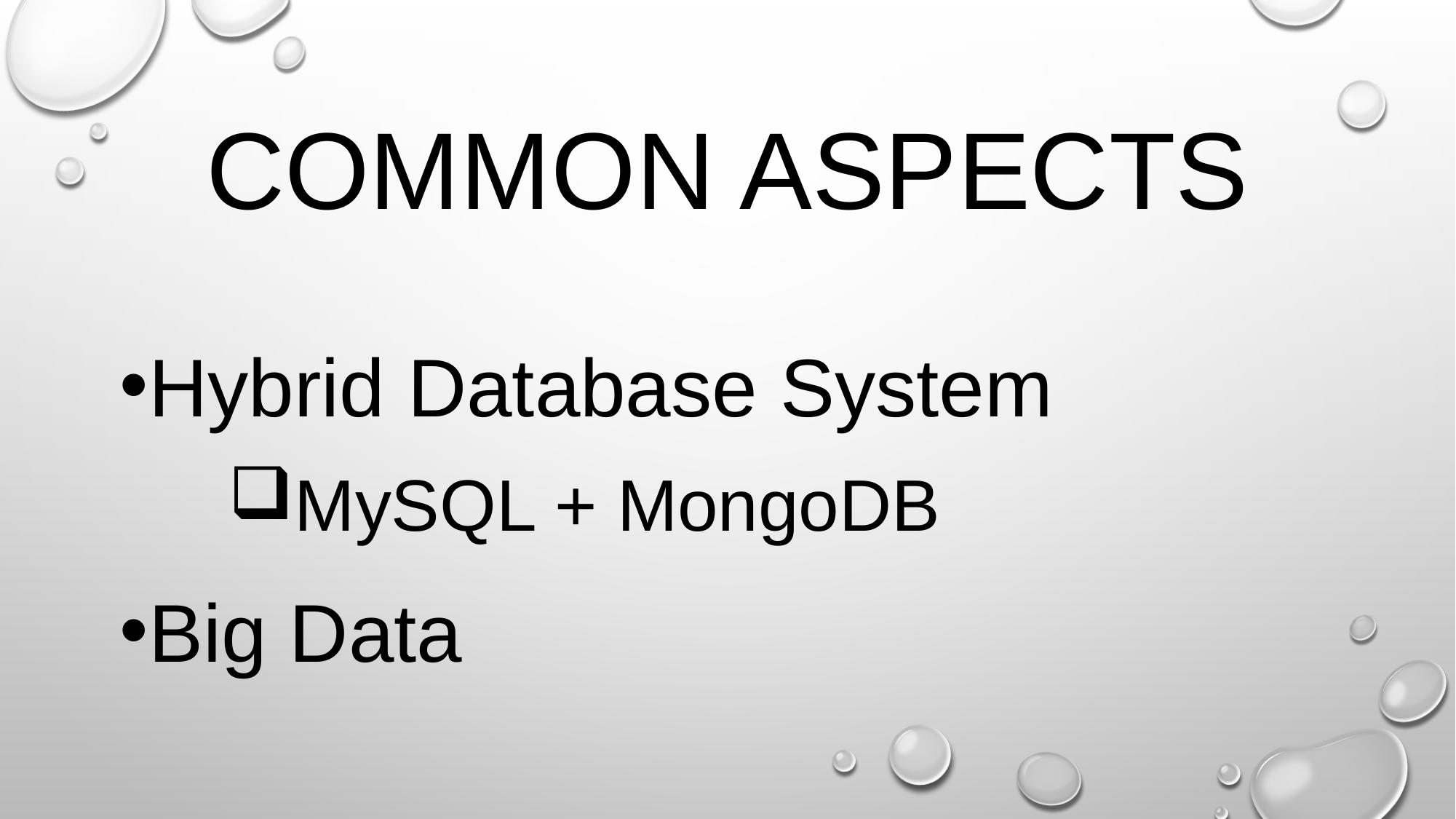

# Common aspects
Hybrid Database System
MySQL + MongoDB
Big Data